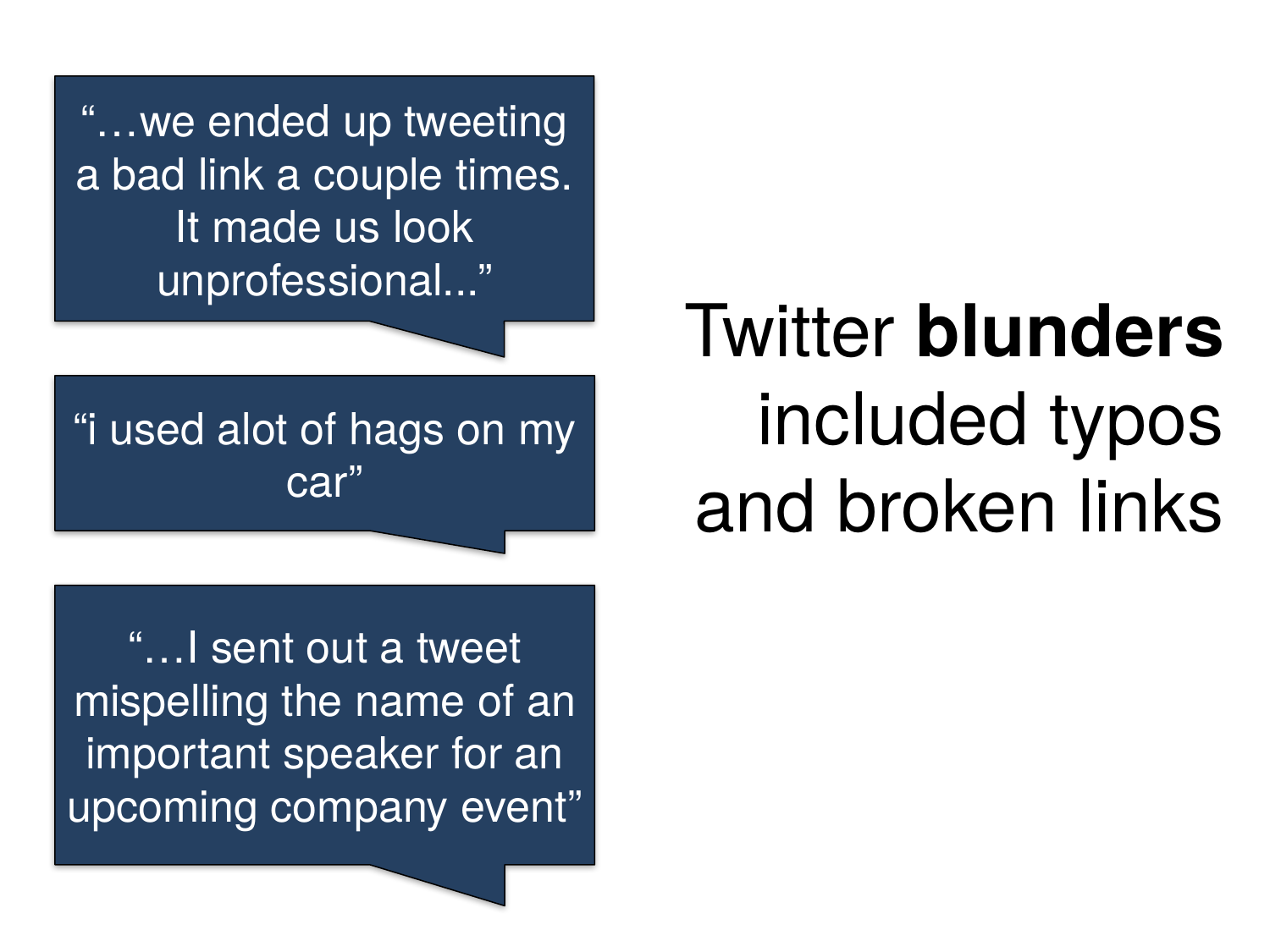

“…we ended up tweeting a bad link a couple times. It made us look unprofessional...”
# Twitter blunders included typos and broken links
“i used alot of hags on my car”
“…I sent out a tweet mispelling the name of an important speaker for an upcoming company event”